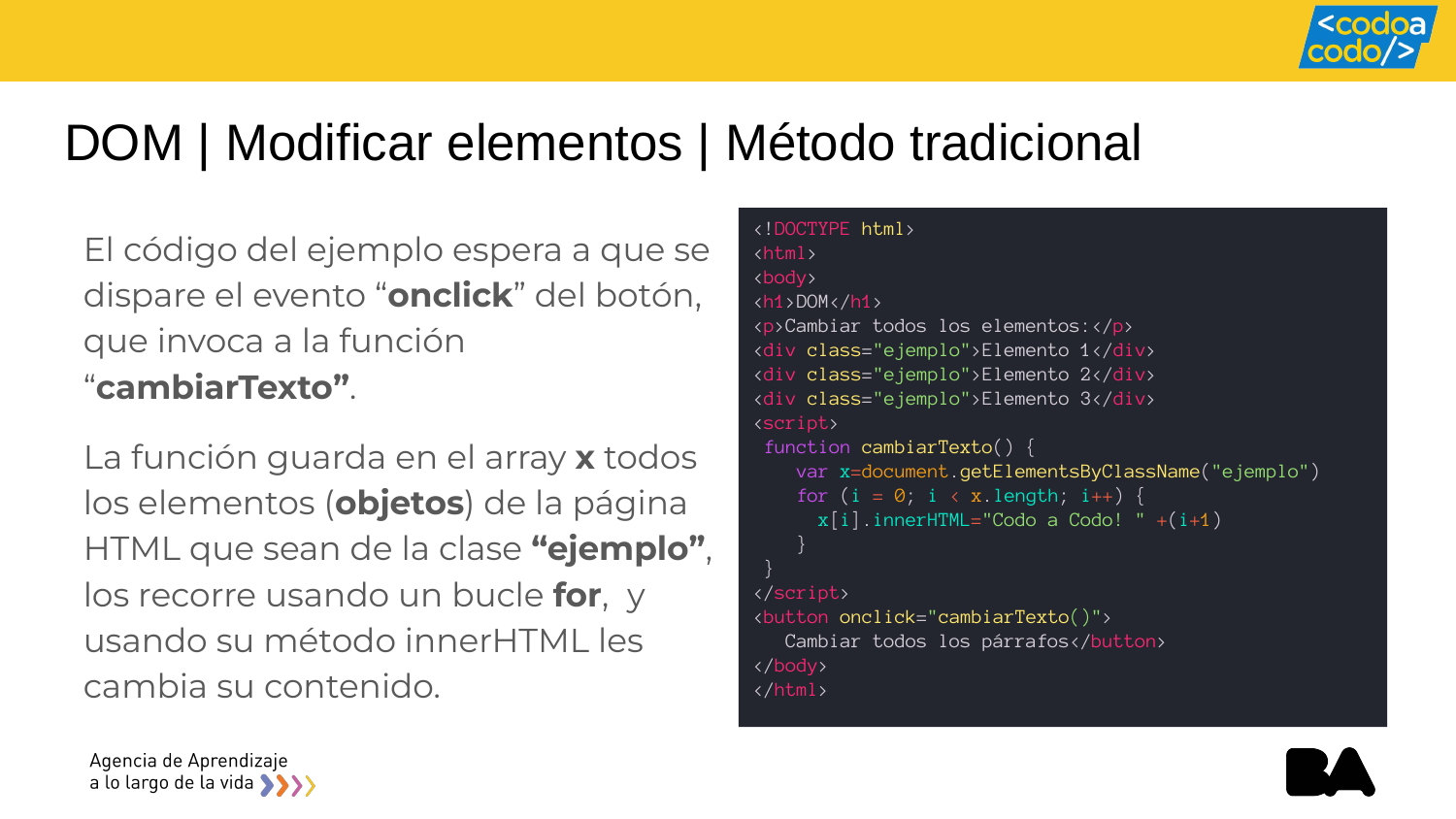

# DOM | Modificar elementos | Método tradicional
El código del ejemplo espera a que se dispare el evento “onclick” del botón, que invoca a la función “cambiarTexto”.
La función guarda en el array x todos los elementos (objetos) de la página HTML que sean de la clase “ejemplo”, los recorre usando un bucle for,  y usando su método innerHTML les cambia su contenido.
<!DOCTYPE html>
<html>
<body>
<h1>DOM</h1>
<p>Cambiar todos los elementos:</p>
<div class="ejemplo">Elemento 1</div>
<div class="ejemplo">Elemento 2</div>
<div class="ejemplo">Elemento 3</div>
<script>
 function cambiarTexto() {
    var x=document.getElementsByClassName("ejemplo")
    for (i = 0; i < x.length; i++) {
      x[i].innerHTML="Codo a Codo! " +(i+1)
    }
 }
</script>
<button onclick="cambiarTexto()">
   Cambiar todos los párrafos</button>
</body>
</html>